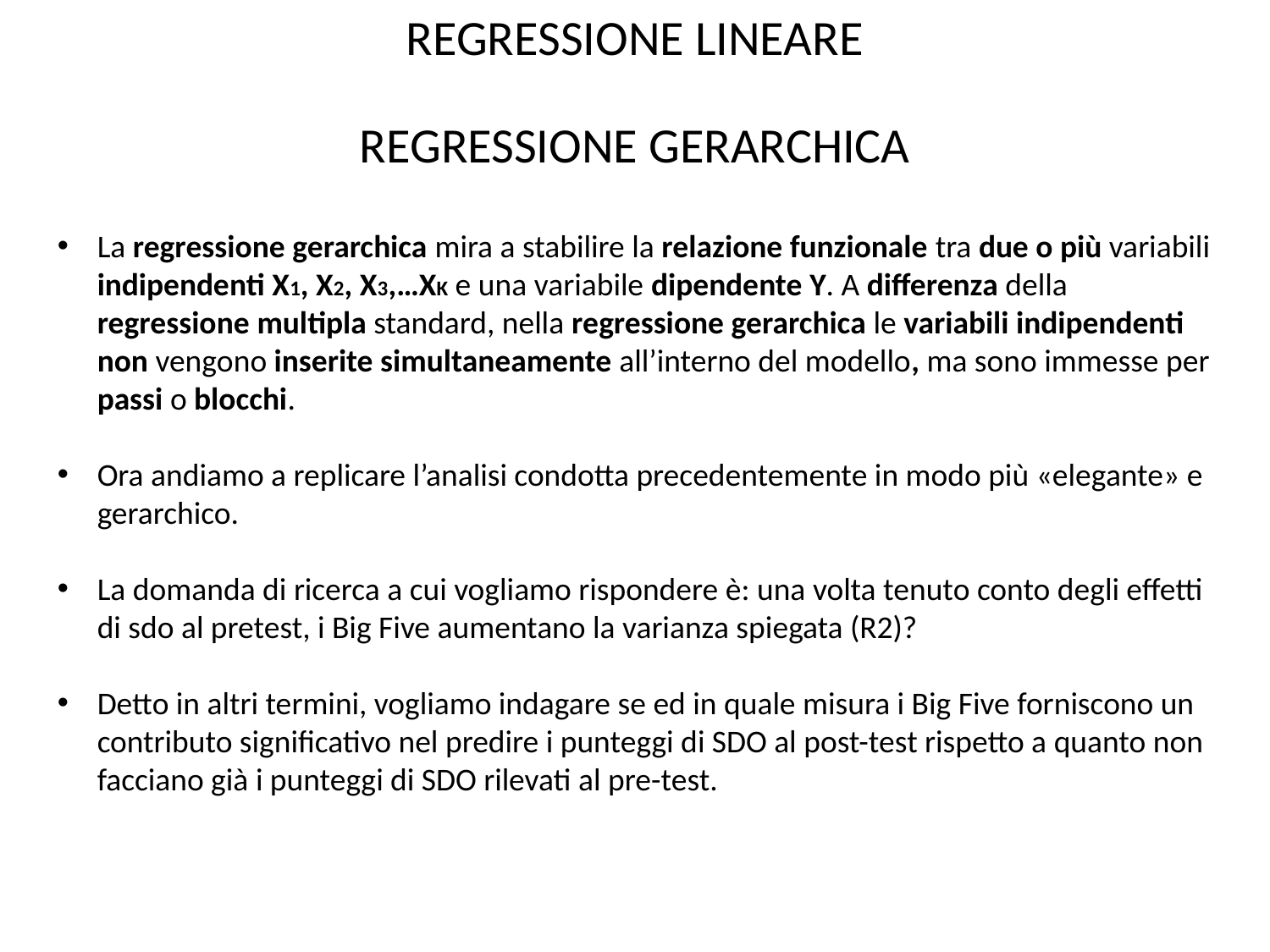

REGRESSIONE LINEARE
REGRESSIONE GERARCHICA
La regressione gerarchica mira a stabilire la relazione funzionale tra due o più variabili indipendenti X1, X2, X3,…XK e una variabile dipendente Y. A differenza della regressione multipla standard, nella regressione gerarchica le variabili indipendenti non vengono inserite simultaneamente all’interno del modello, ma sono immesse per passi o blocchi.

Ora andiamo a replicare l’analisi condotta precedentemente in modo più «elegante» e gerarchico.

La domanda di ricerca a cui vogliamo rispondere è: una volta tenuto conto degli effetti di sdo al pretest, i Big Five aumentano la varianza spiegata (R2)?

Detto in altri termini, vogliamo indagare se ed in quale misura i Big Five forniscono un contributo significativo nel predire i punteggi di SDO al post-test rispetto a quanto non facciano già i punteggi di SDO rilevati al pre-test.